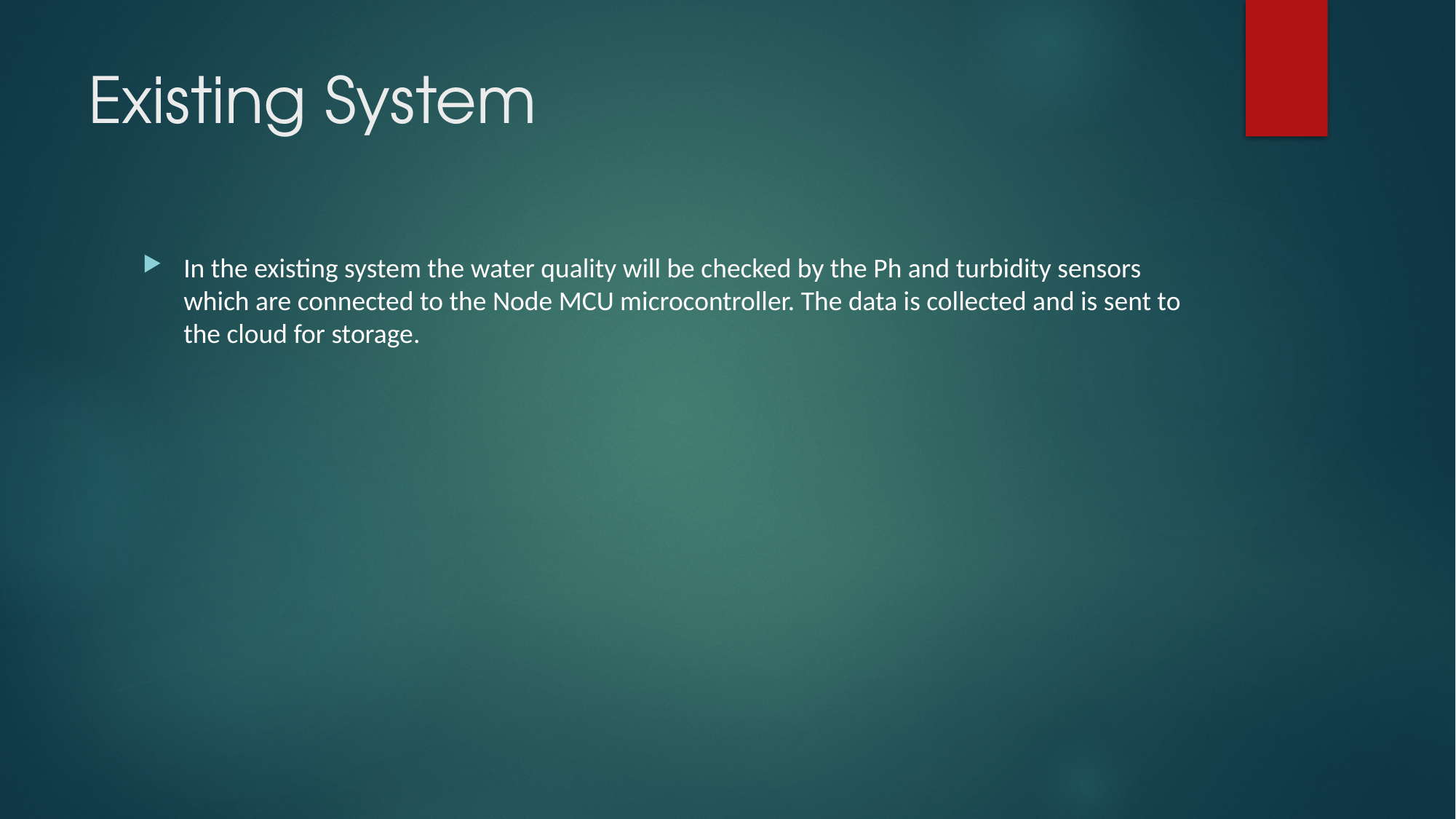

# Existing System
In the existing system the water quality will be checked by the Ph and turbidity sensors which are connected to the Node MCU microcontroller. The data is collected and is sent to the cloud for storage.